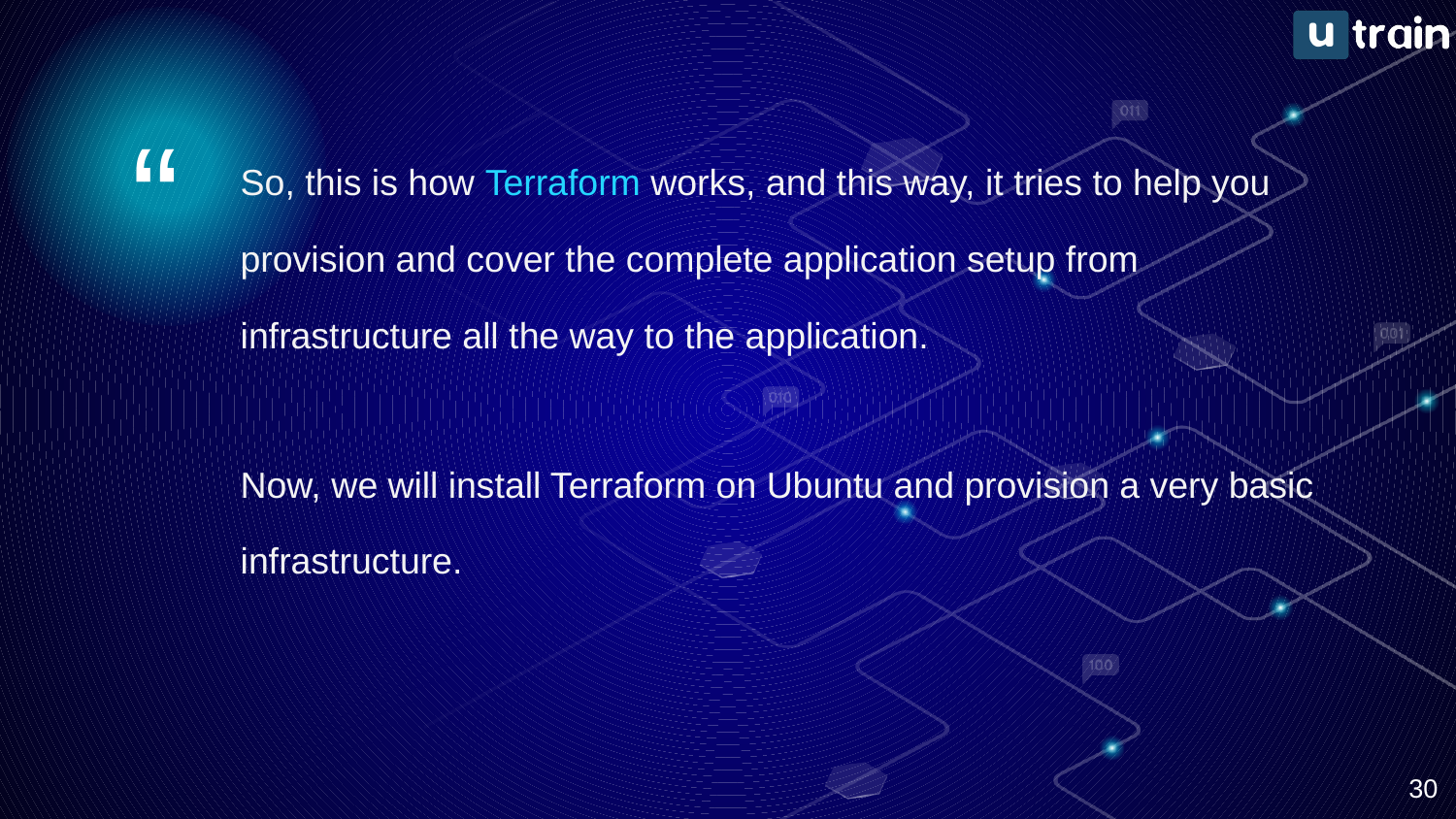

So, this is how Terraform works, and this way, it tries to help you provision and cover the complete application setup from infrastructure all the way to the application.
Now, we will install Terraform on Ubuntu and provision a very basic infrastructure.
30